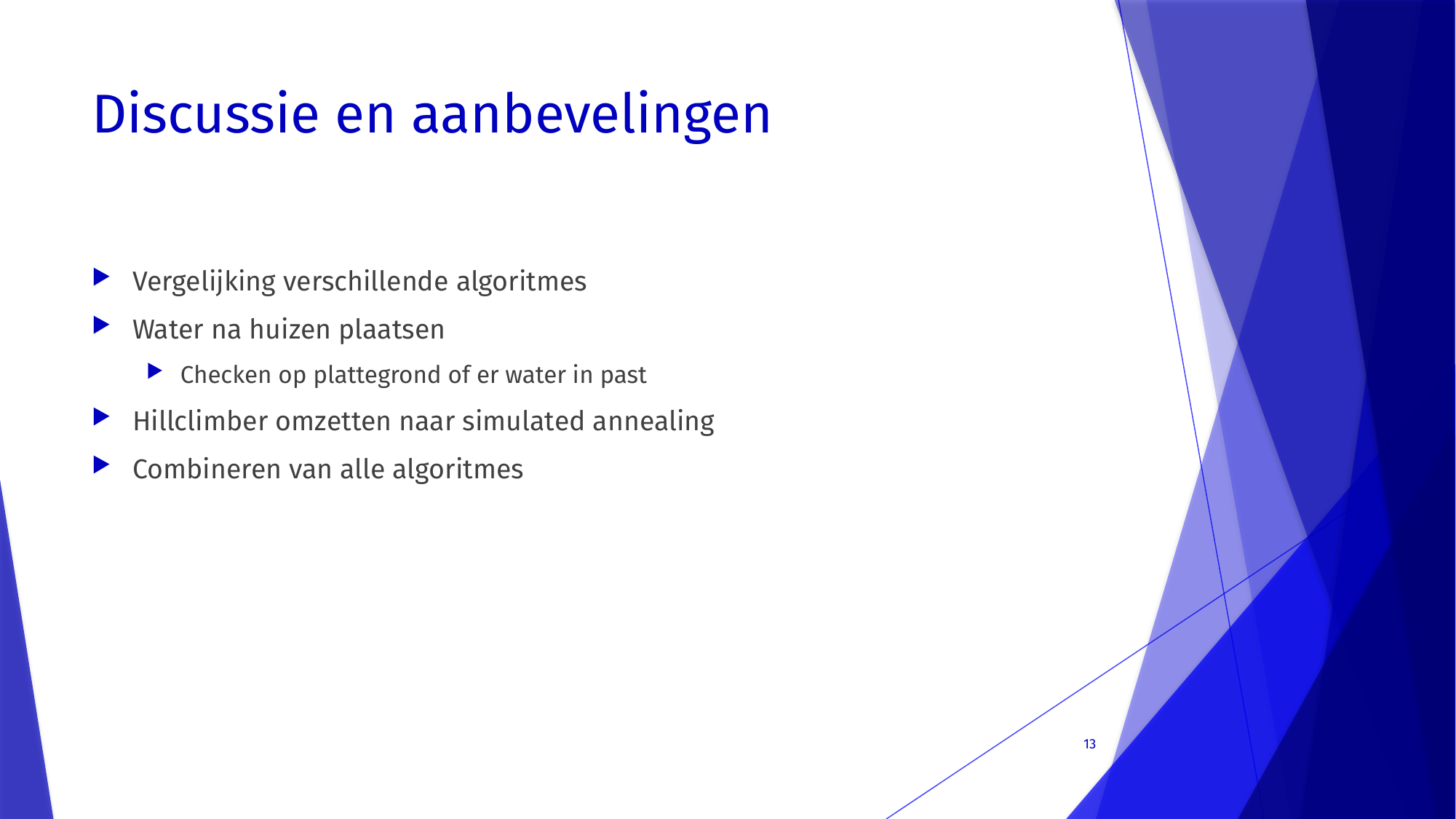

# Discussie en aanbevelingen
Vergelijking verschillende algoritmes
Water na huizen plaatsen
Checken op plattegrond of er water in past
Hillclimber omzetten naar simulated annealing
Combineren van alle algoritmes
13